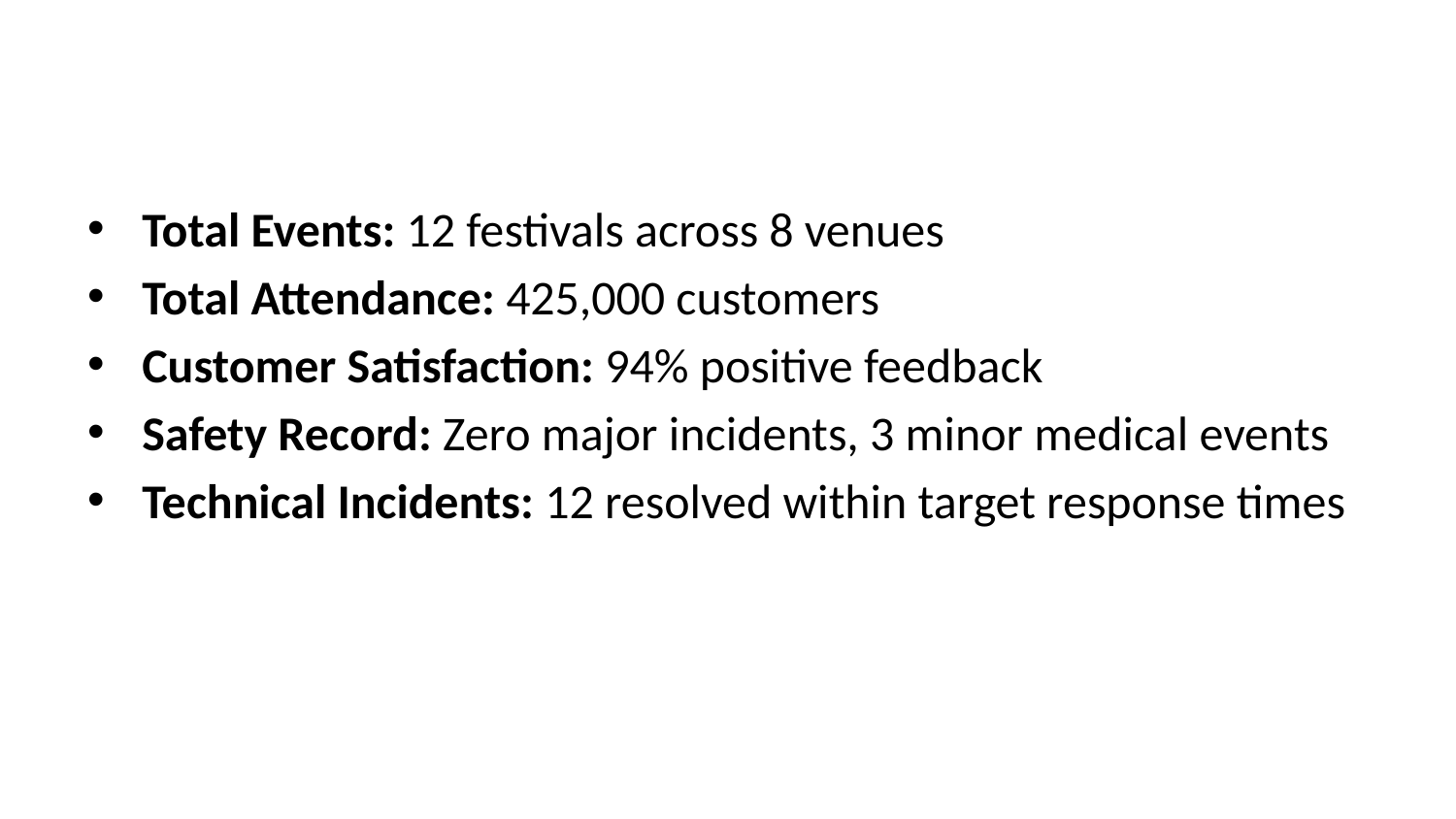

Total Events: 12 festivals across 8 venues
Total Attendance: 425,000 customers
Customer Satisfaction: 94% positive feedback
Safety Record: Zero major incidents, 3 minor medical events
Technical Incidents: 12 resolved within target response times